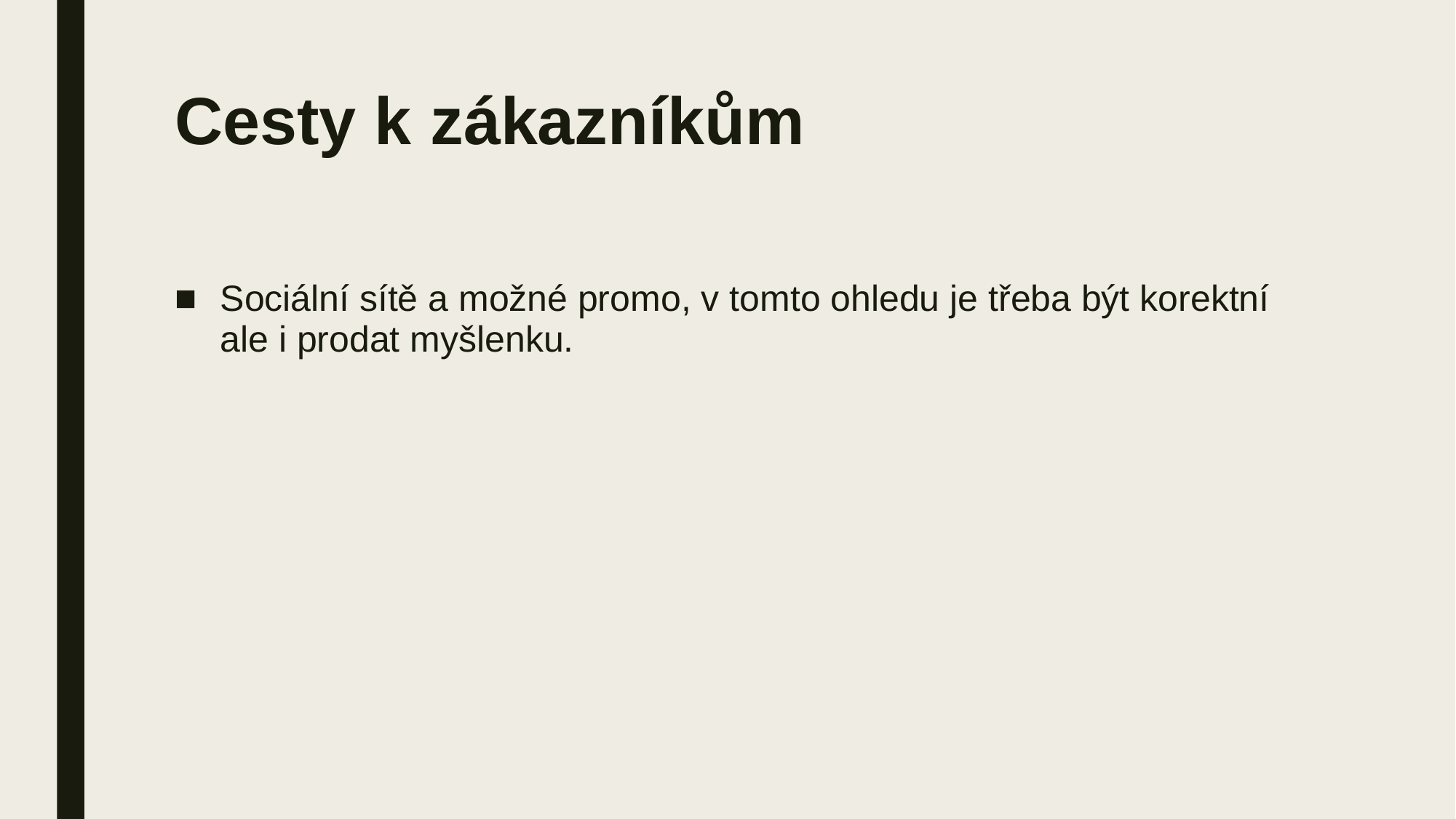

# Cesty k zákazníkům
Sociální sítě a možné promo, v tomto ohledu je třeba být korektní ale i prodat myšlenku.